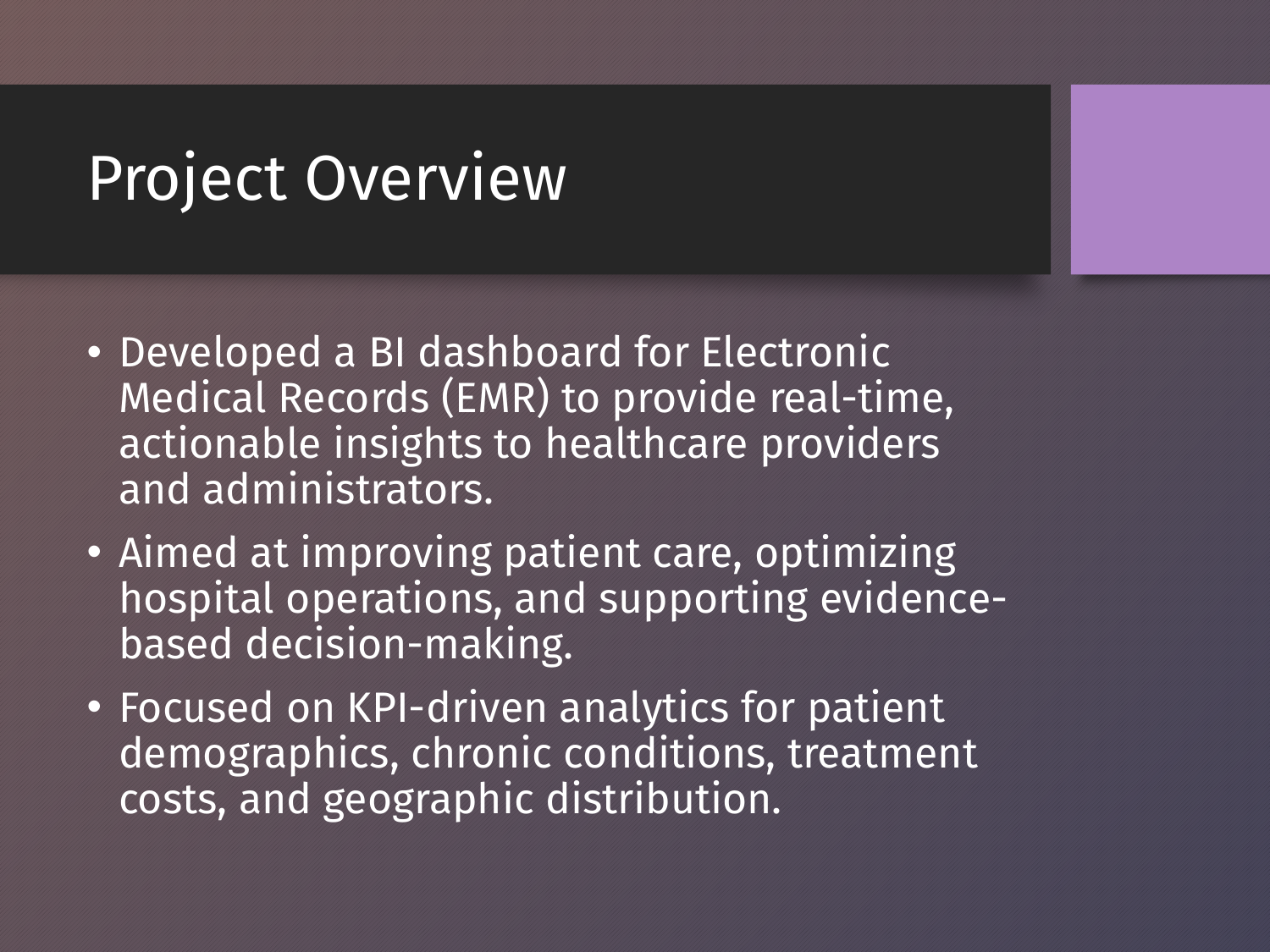

# Project Overview
Developed a BI dashboard for Electronic Medical Records (EMR) to provide real-time, actionable insights to healthcare providers and administrators.
Aimed at improving patient care, optimizing hospital operations, and supporting evidence-based decision-making.
Focused on KPI-driven analytics for patient demographics, chronic conditions, treatment costs, and geographic distribution.